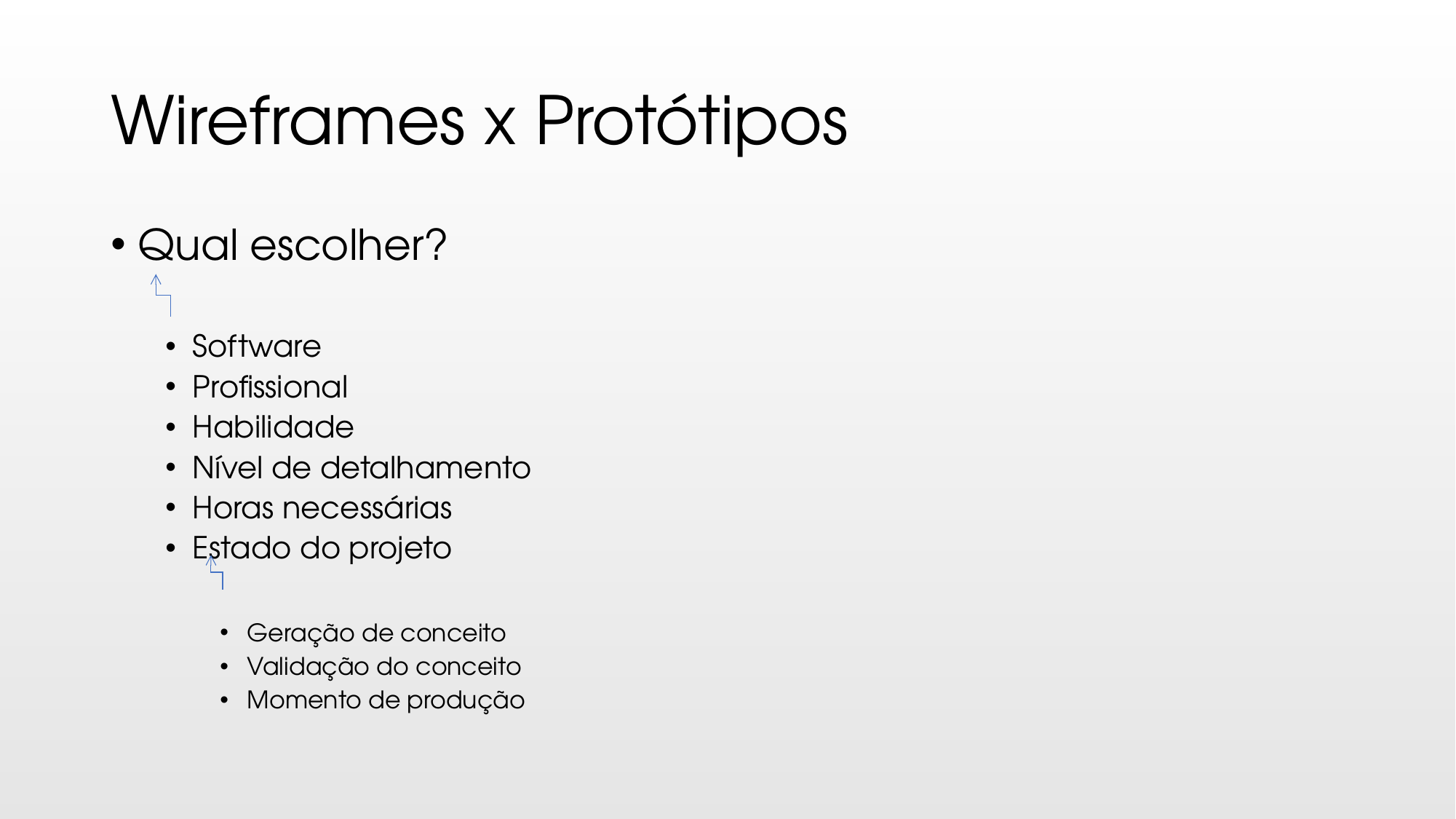

# Wireframes x Protótipos
Qual escolher?

Software
Profissional
Habilidade
Nível de detalhamento
Horas necessárias
Estado do projeto

Geração de conceito
Validação do conceito
Momento de produção